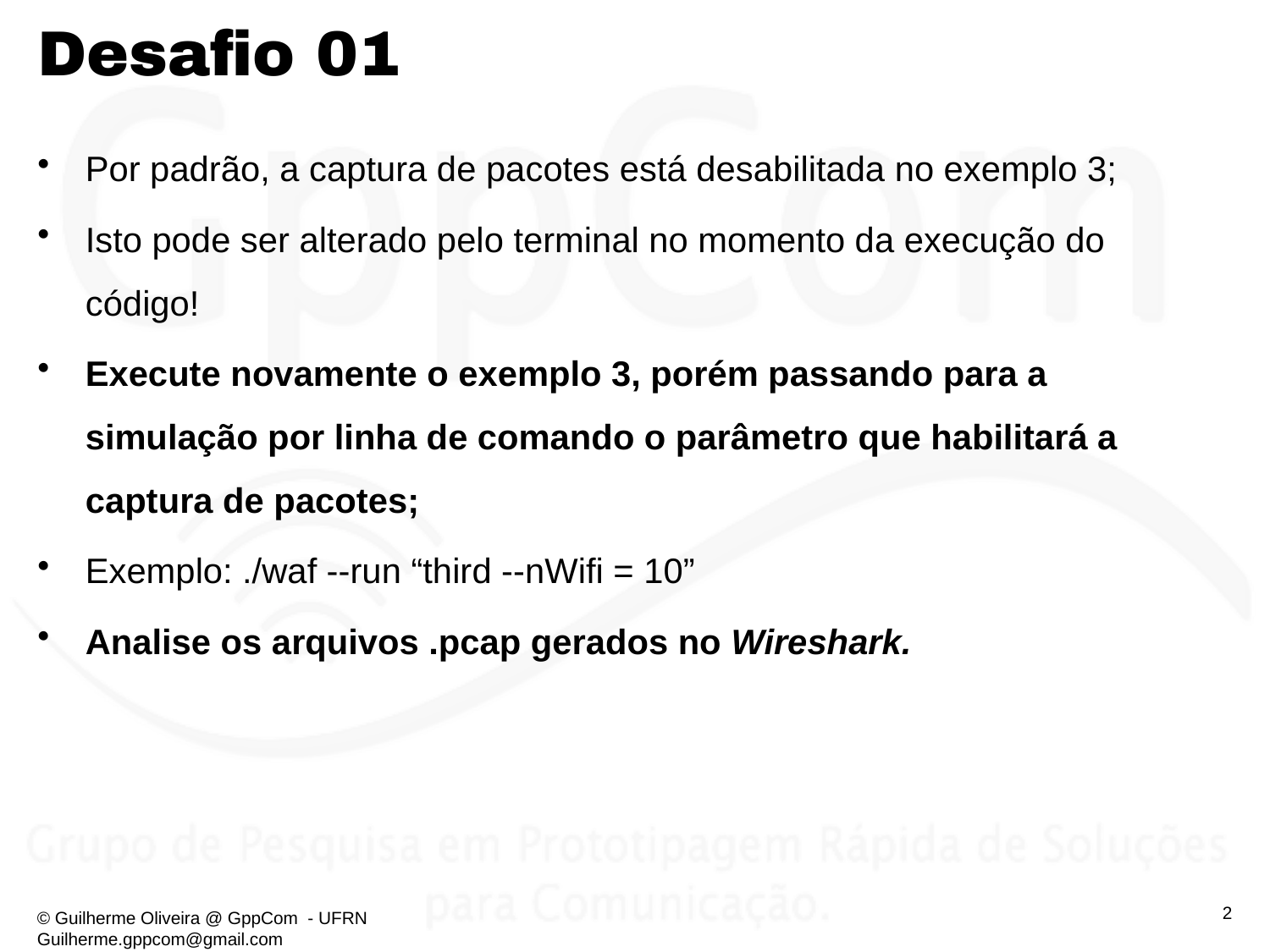

# Desafio 01
Por padrão, a captura de pacotes está desabilitada no exemplo 3;
Isto pode ser alterado pelo terminal no momento da execução do código!
Execute novamente o exemplo 3, porém passando para a simulação por linha de comando o parâmetro que habilitará a captura de pacotes;
Exemplo: ./waf --run “third --nWifi = 10”
Analise os arquivos .pcap gerados no Wireshark.
2